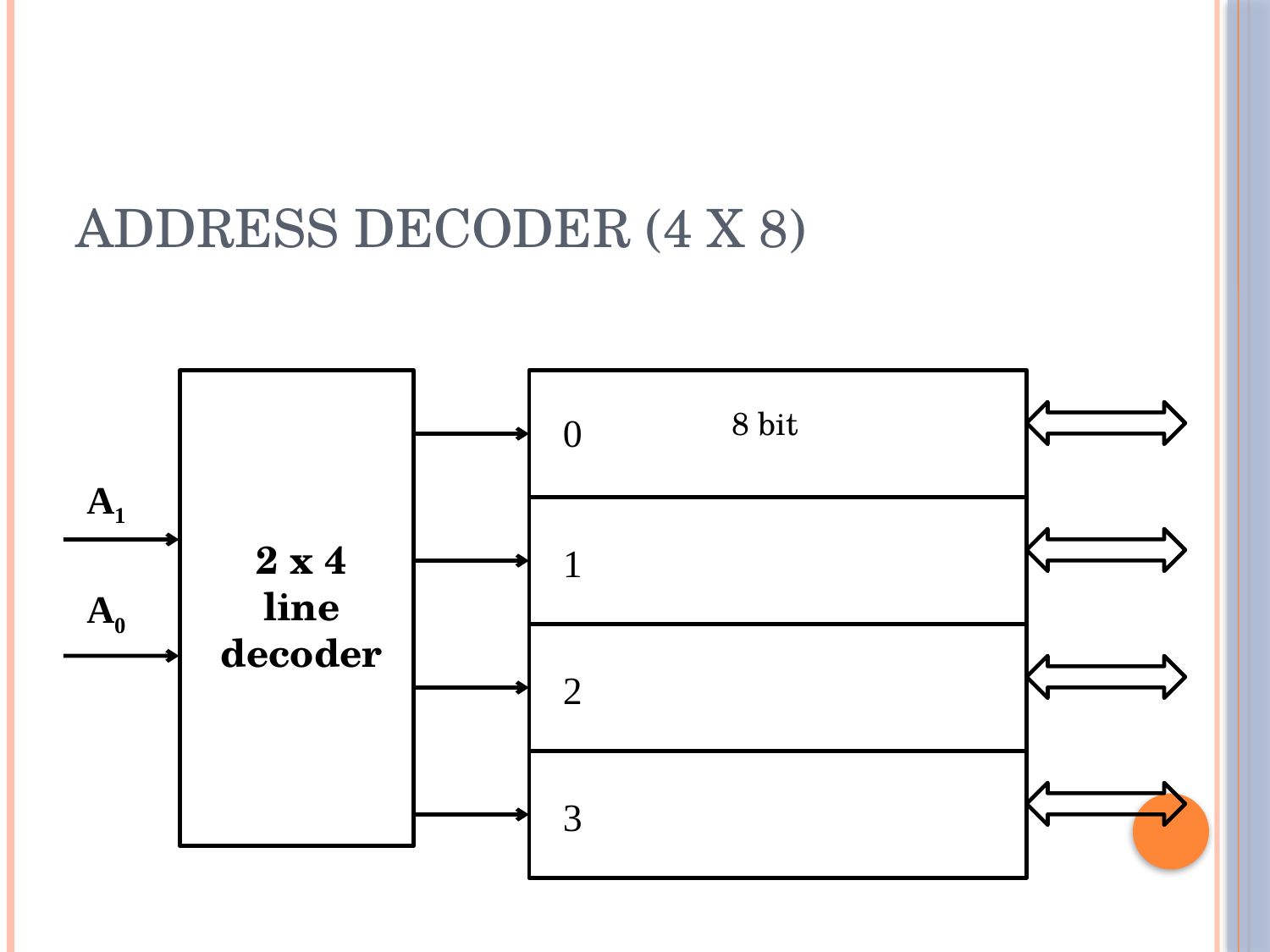

# Address Decoder (4 x 8)

8 bit
0

A1

2 x 4 line decoder

1

A0

2

3